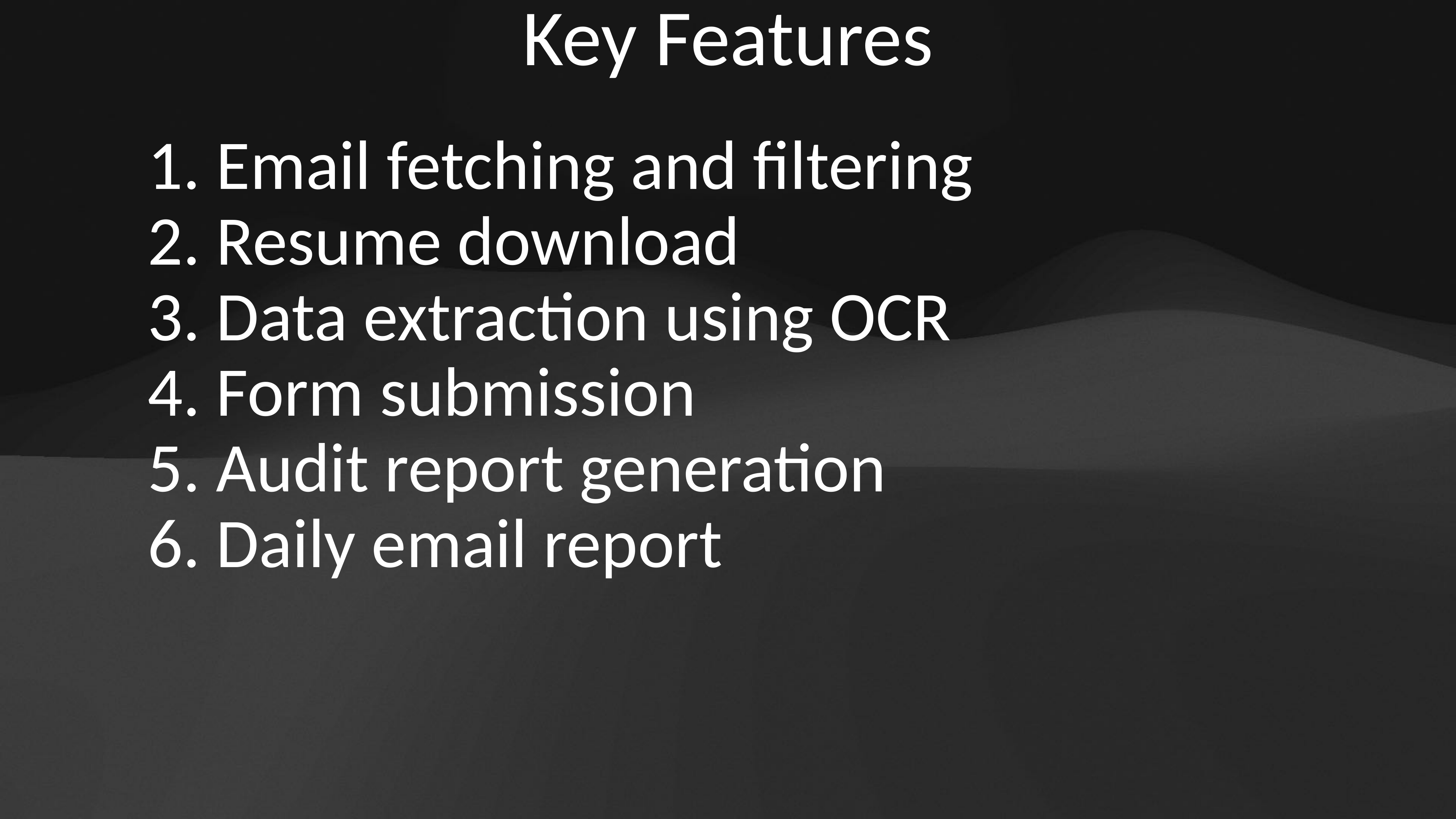

Key Features
1. Email fetching and filtering
2. Resume download
3. Data extraction using OCR
4. Form submission
5. Audit report generation
6. Daily email report